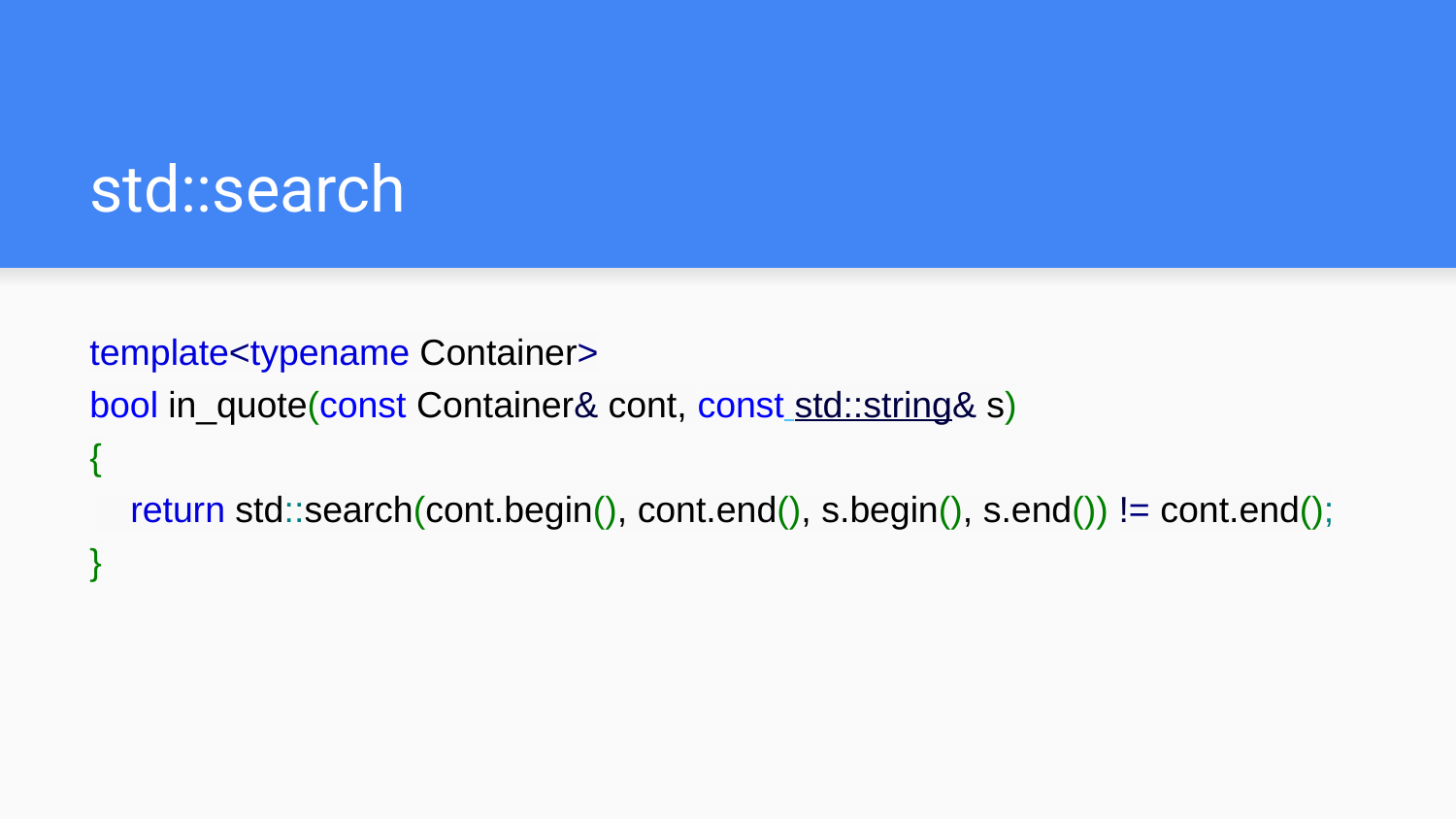

# std::search
template<typename Container>
bool in_quote(const Container& cont, const std::string& s)
{
    return std::search(cont.begin(), cont.end(), s.begin(), s.end()) != cont.end();
}